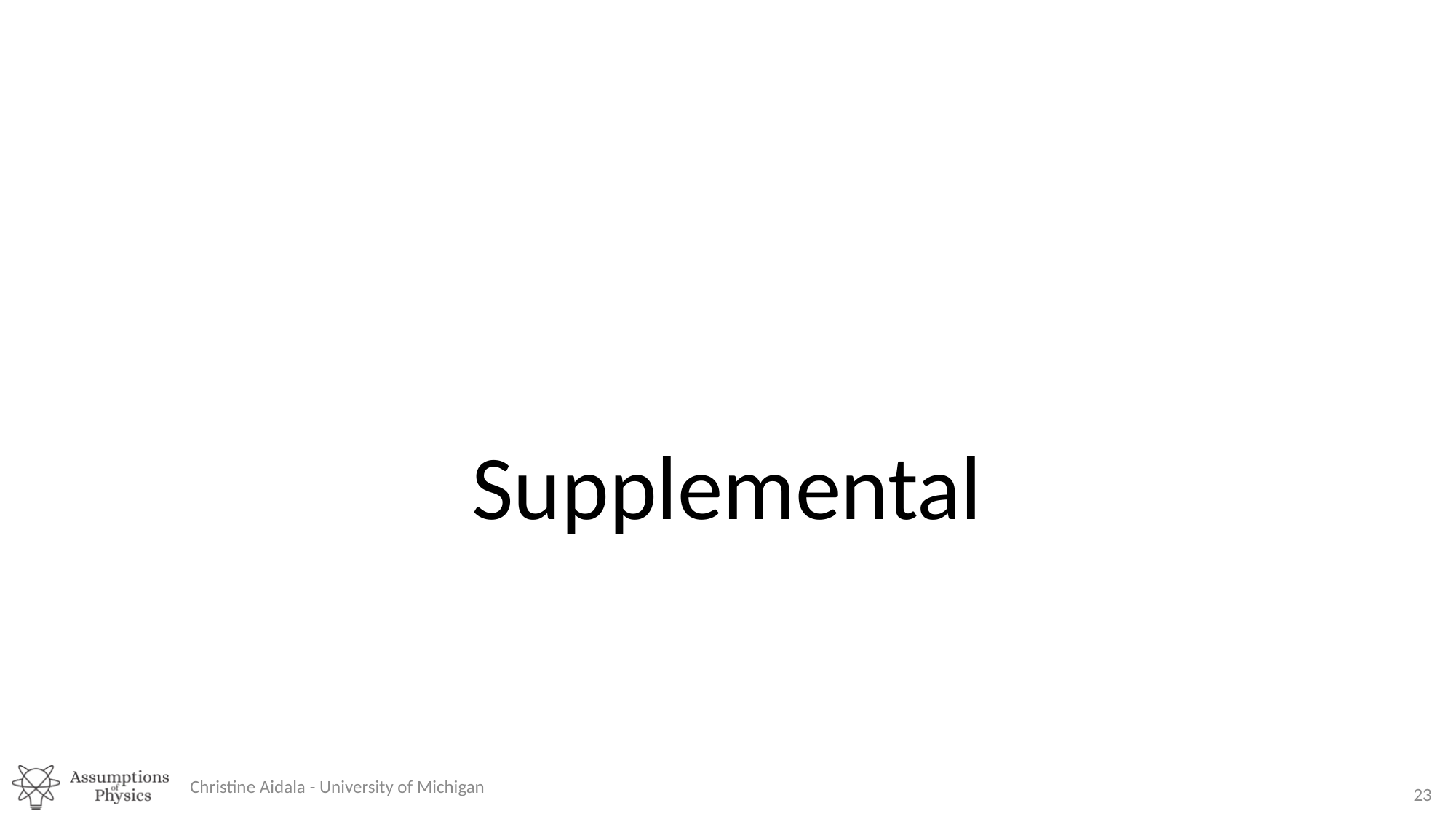

# Supplemental

Christine Aidala - University of Michigan
23